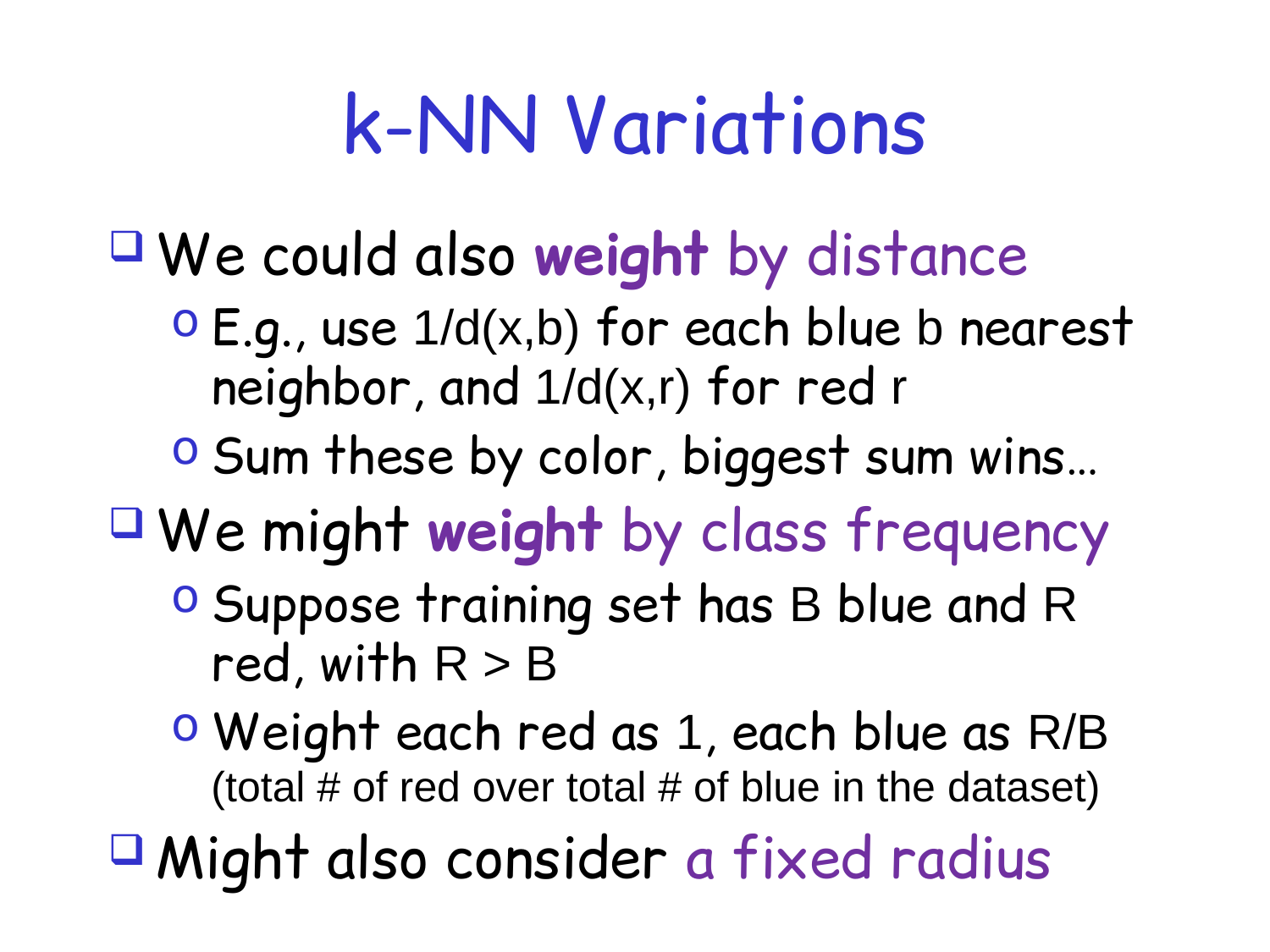

# k-NN Variations
We could also weight by distance
E.g., use 1/d(x,b) for each blue b nearest neighbor, and 1/d(x,r) for red r
Sum these by color, biggest sum wins…
We might weight by class frequency
Suppose training set has B blue and R red, with R > B
Weight each red as 1, each blue as R/B (total # of red over total # of blue in the dataset)
Might also consider a fixed radius